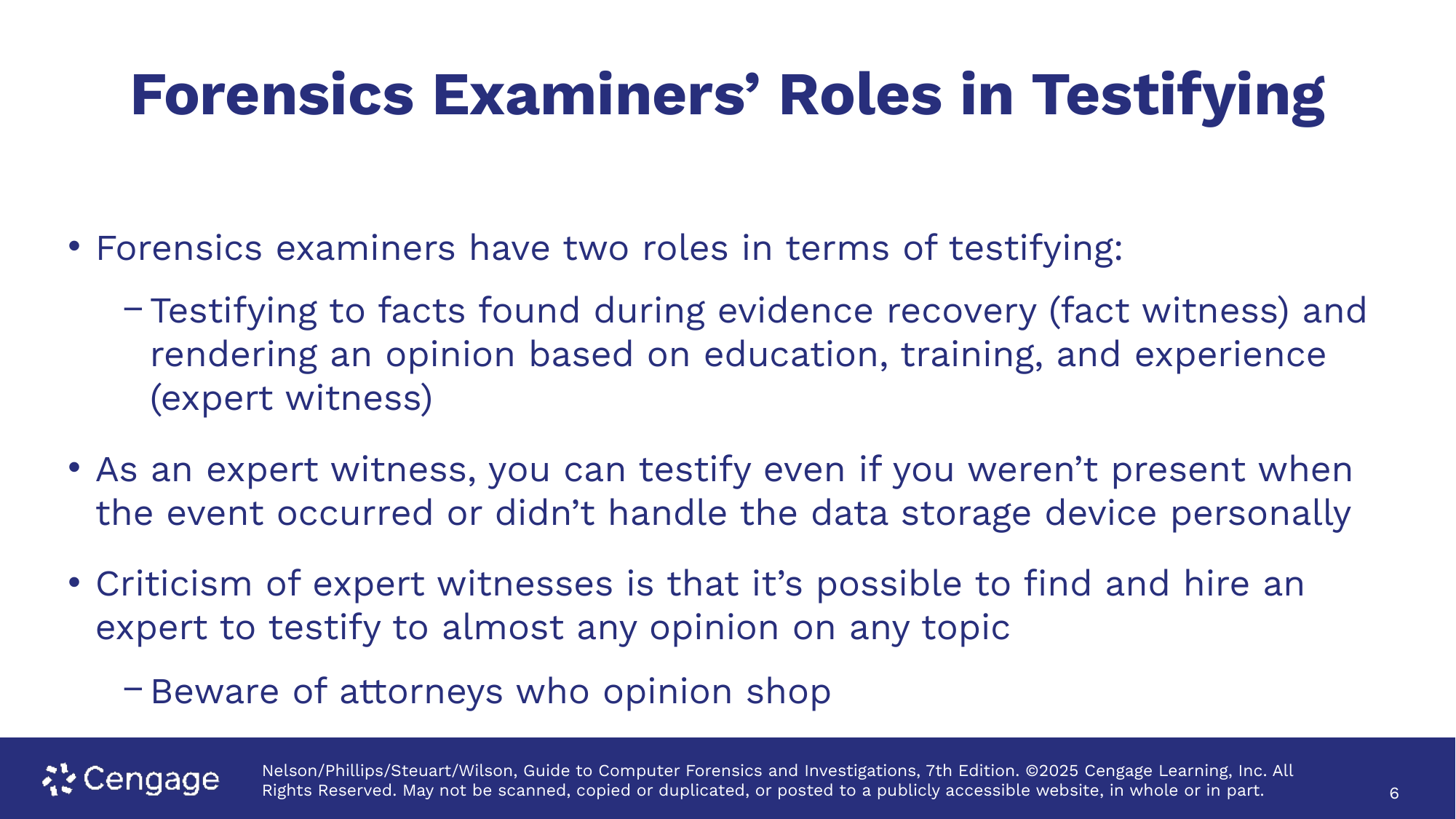

# Forensics Examiners’ Roles in Testifying
Forensics examiners have two roles in terms of testifying:
Testifying to facts found during evidence recovery (fact witness) and rendering an opinion based on education, training, and experience (expert witness)
As an expert witness, you can testify even if you weren’t present when the event occurred or didn’t handle the data storage device personally
Criticism of expert witnesses is that it’s possible to find and hire an expert to testify to almost any opinion on any topic
Beware of attorneys who opinion shop